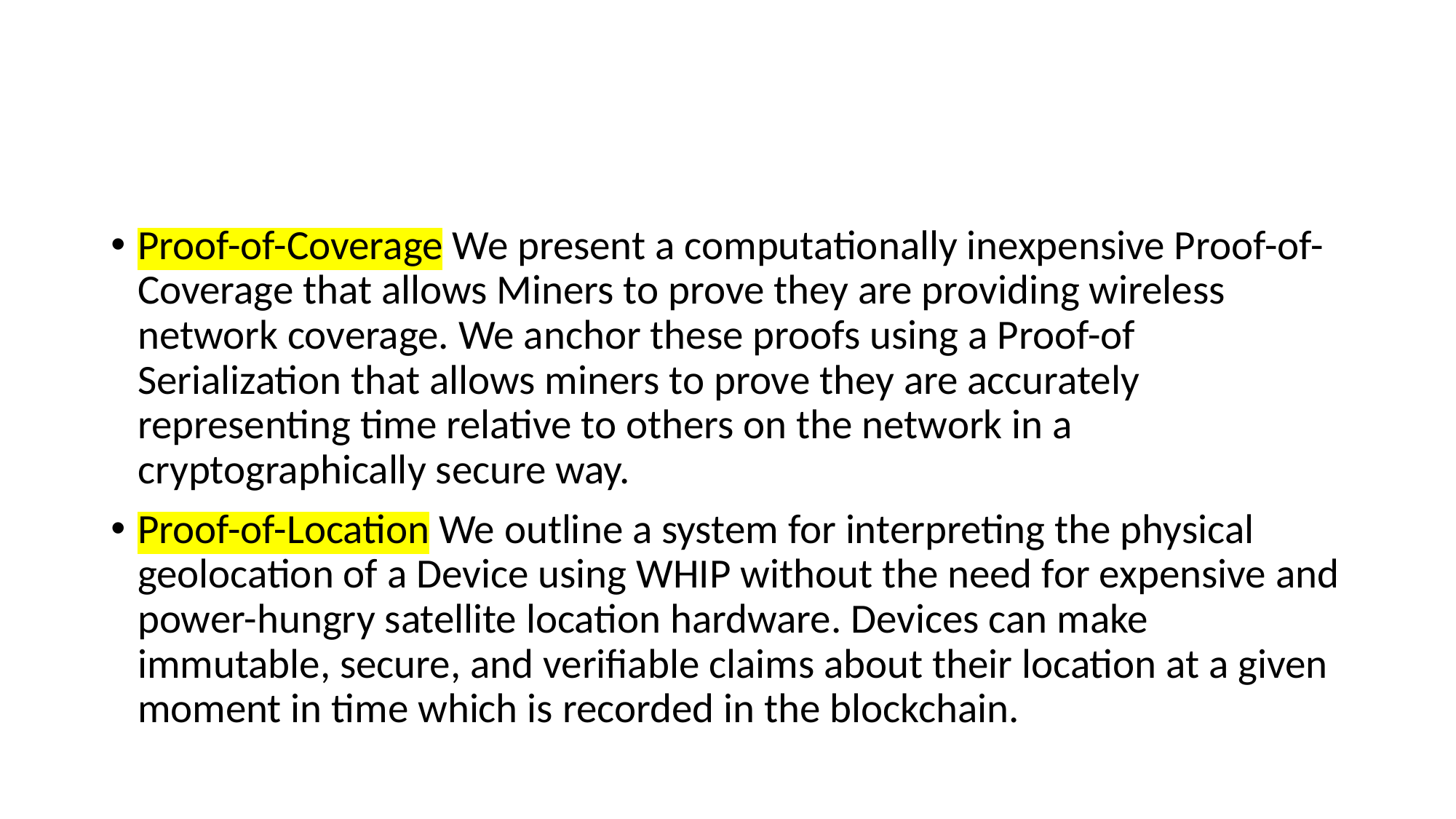

#
Proof-of-Coverage We present a computationally inexpensive Proof-of-Coverage that allows Miners to prove they are providing wireless network coverage. We anchor these proofs using a Proof-of Serialization that allows miners to prove they are accurately representing time relative to others on the network in a cryptographically secure way.
Proof-of-Location We outline a system for interpreting the physical geolocation of a Device using WHIP without the need for expensive and power-hungry satellite location hardware. Devices can make immutable, secure, and verifiable claims about their location at a given moment in time which is recorded in the blockchain.